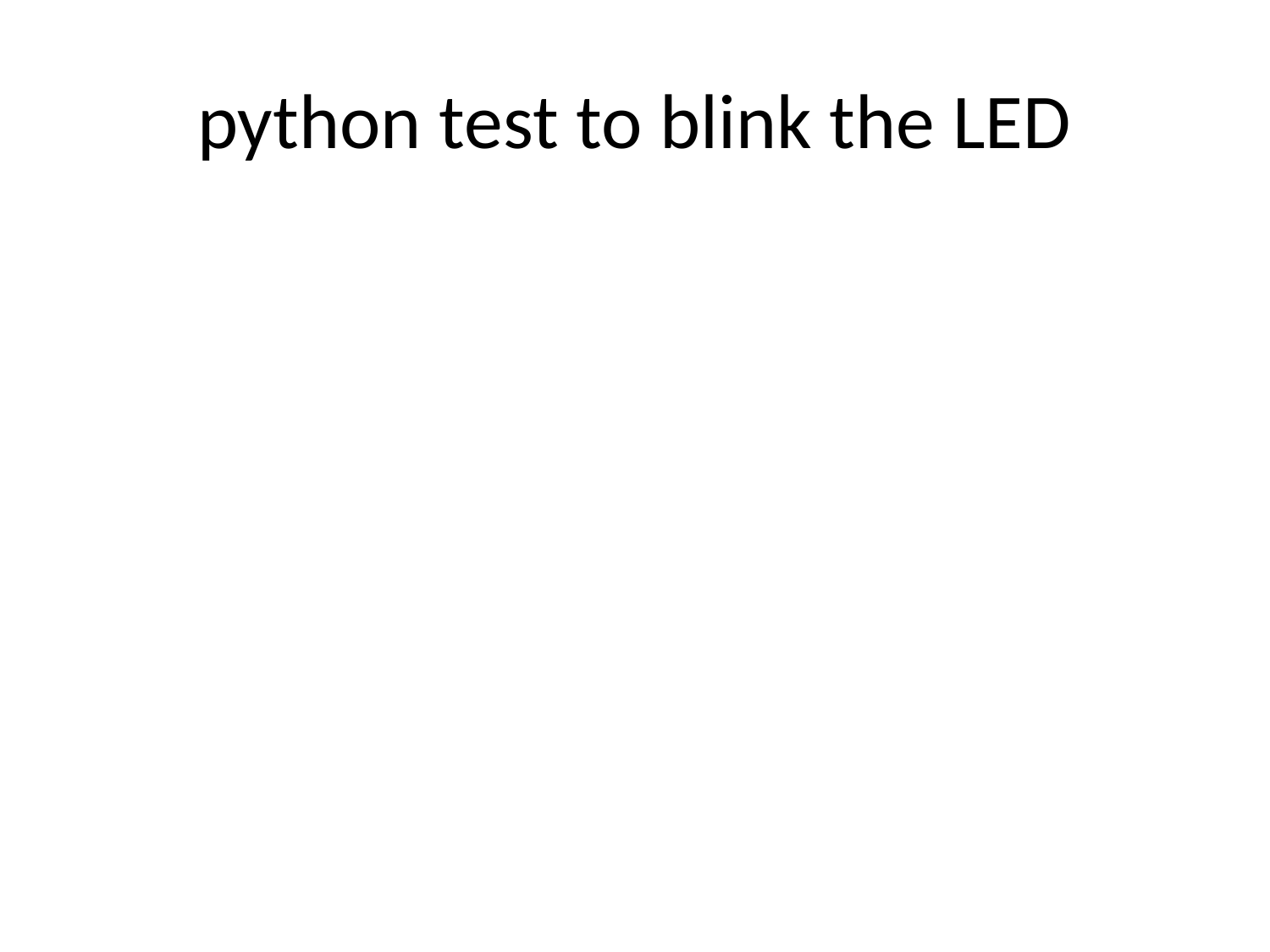

# python test to blink the LED